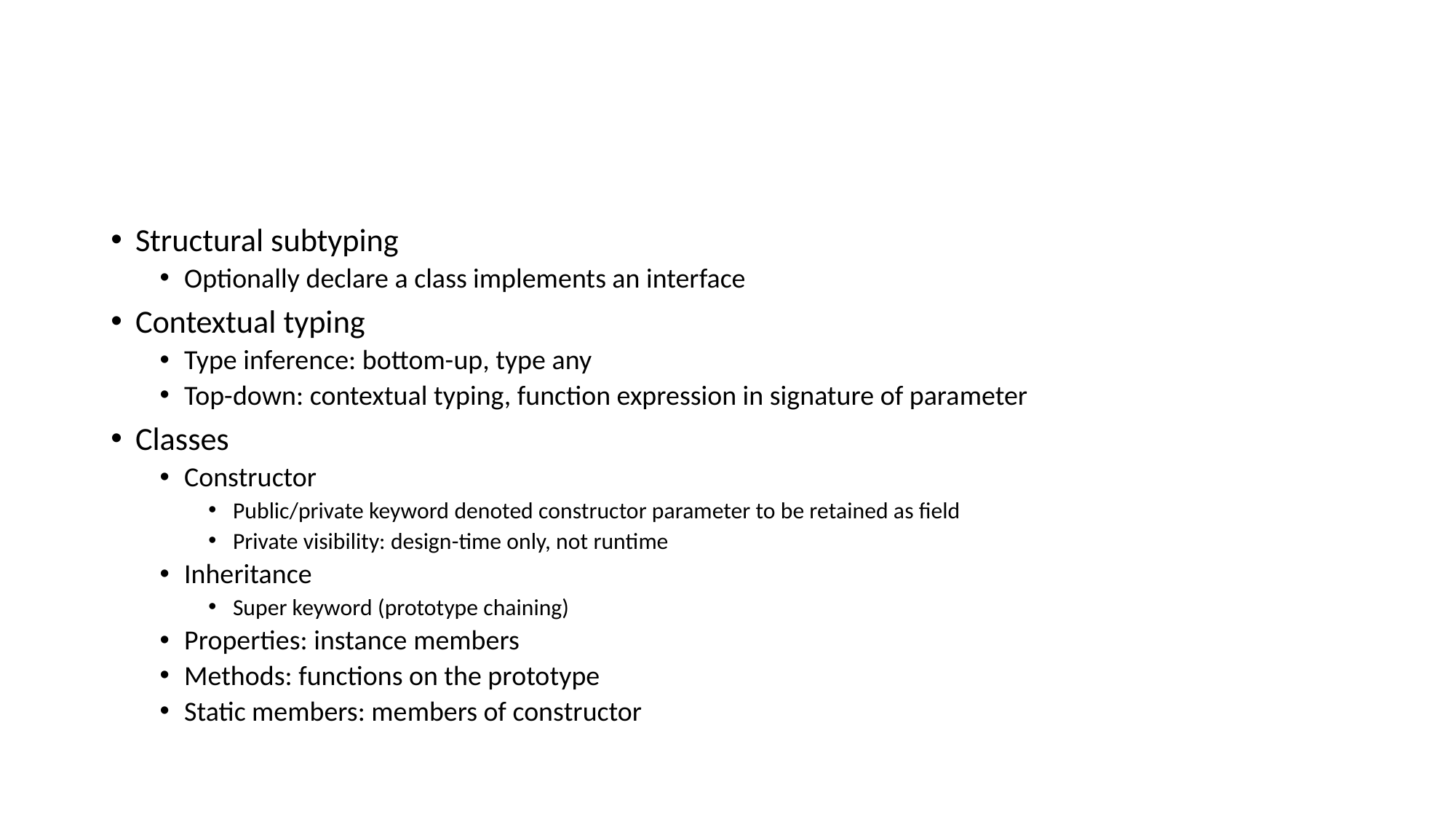

#
Structural subtyping
Optionally declare a class implements an interface
Contextual typing
Type inference: bottom-up, type any
Top-down: contextual typing, function expression in signature of parameter
Classes
Constructor
Public/private keyword denoted constructor parameter to be retained as field
Private visibility: design-time only, not runtime
Inheritance
Super keyword (prototype chaining)
Properties: instance members
Methods: functions on the prototype
Static members: members of constructor